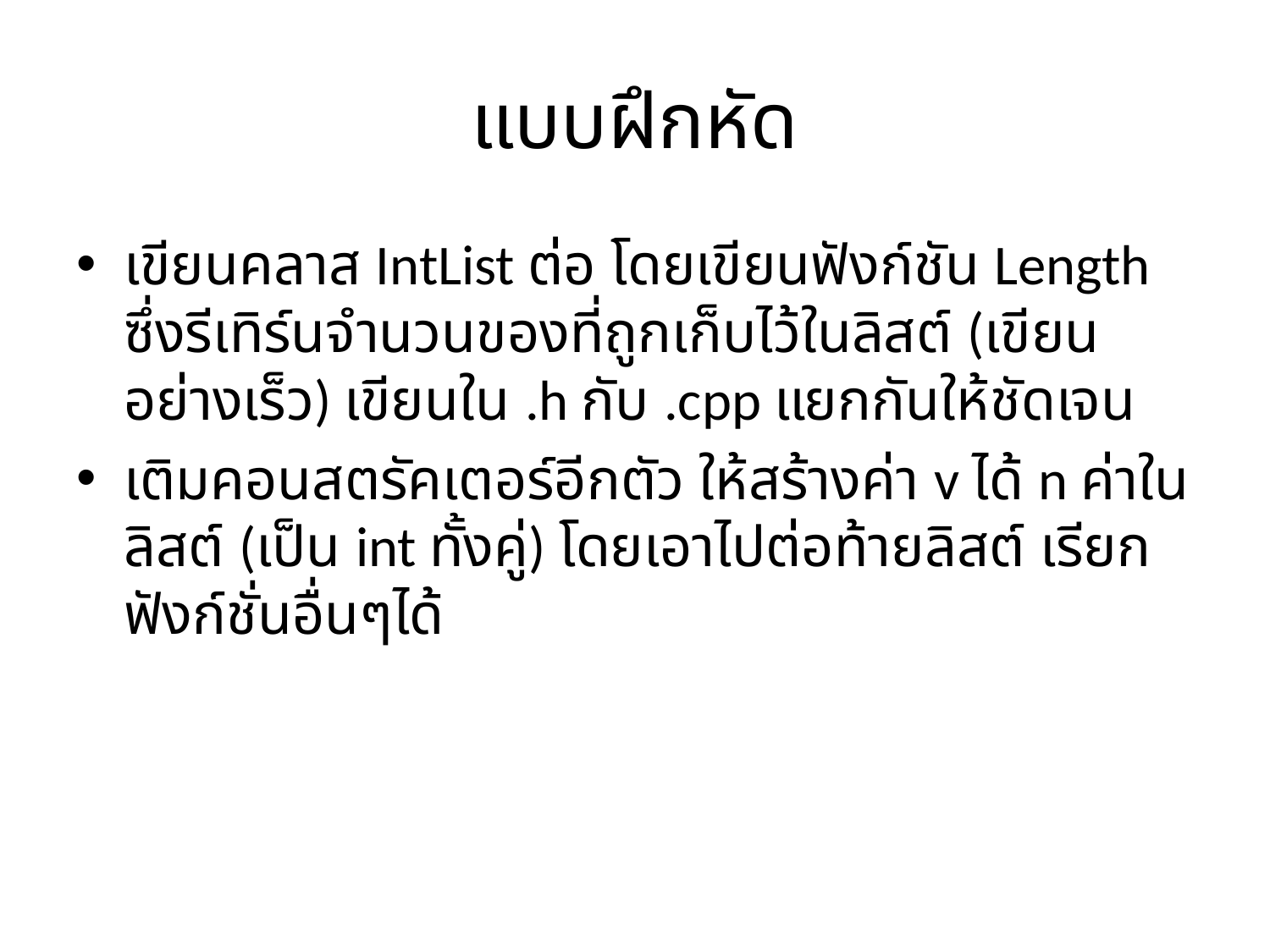

# แบบฝึกหัด
เขียนคลาส IntList ต่อ โดยเขียนฟังก์ชัน Length ซึ่งรีเทิร์นจำนวนของที่ถูกเก็บไว้ในลิสต์ (เขียนอย่างเร็ว) เขียนใน .h กับ .cpp แยกกันให้ชัดเจน
เติมคอนสตรัคเตอร์อีกตัว ให้สร้างค่า v ได้ n ค่าในลิสต์ (เป็น int ทั้งคู่) โดยเอาไปต่อท้ายลิสต์ เรียกฟังก์ชั่นอื่นๆได้